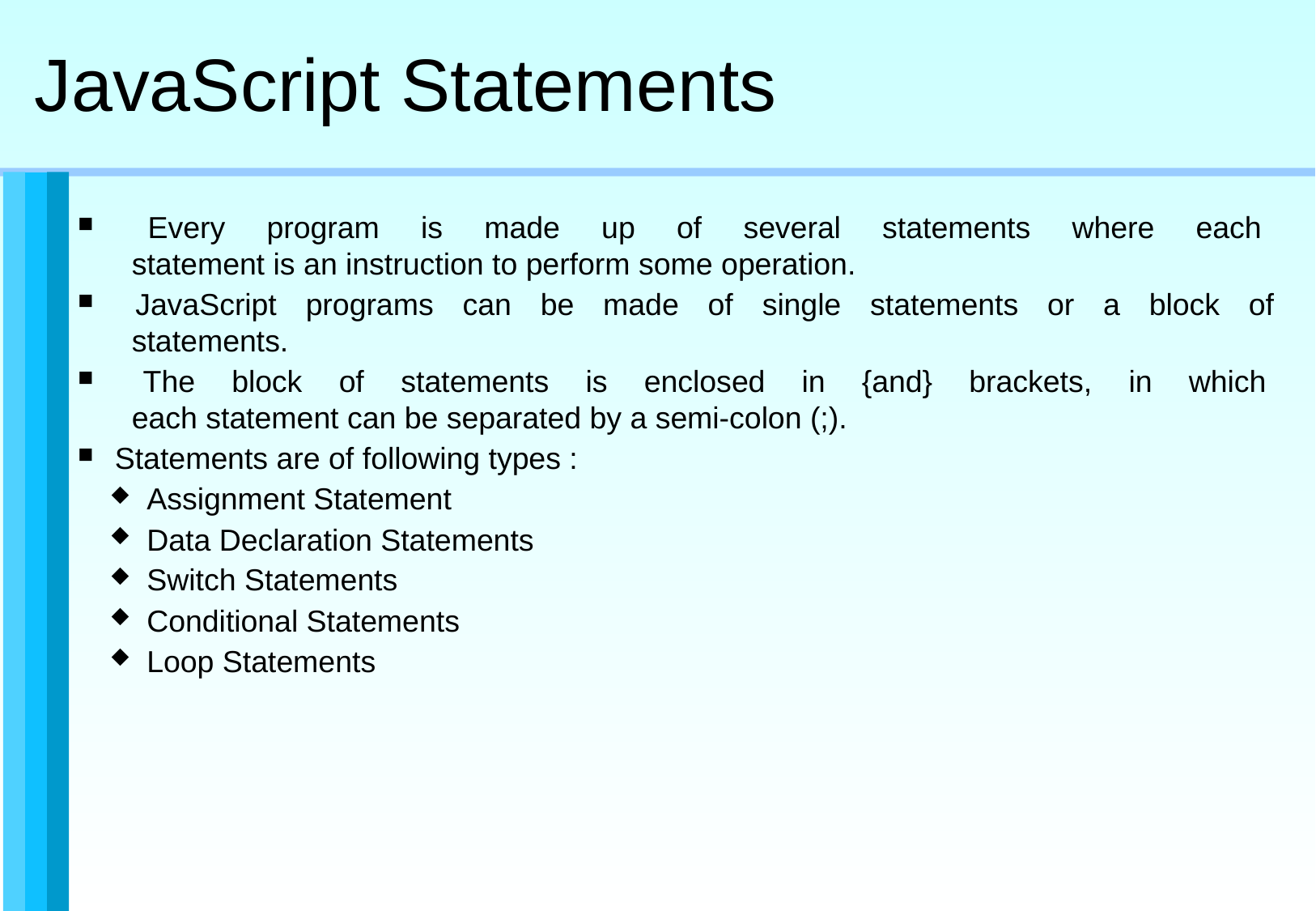

JavaScript Statements

 Every program is made up of several statements where each
   statement is an instruction to perform some operation.
 JavaScript programs can be made of single statements or a block of
   statements.
 The block of statements is enclosed in {and} brackets, in which
   each statement can be separated by a semi-colon (;).
 Statements are of following types :
 Assignment Statement
 Data Declaration Statements
 Switch Statements
 Conditional Statements
 Loop Statements
Programming constructs and functions / 44 of  39